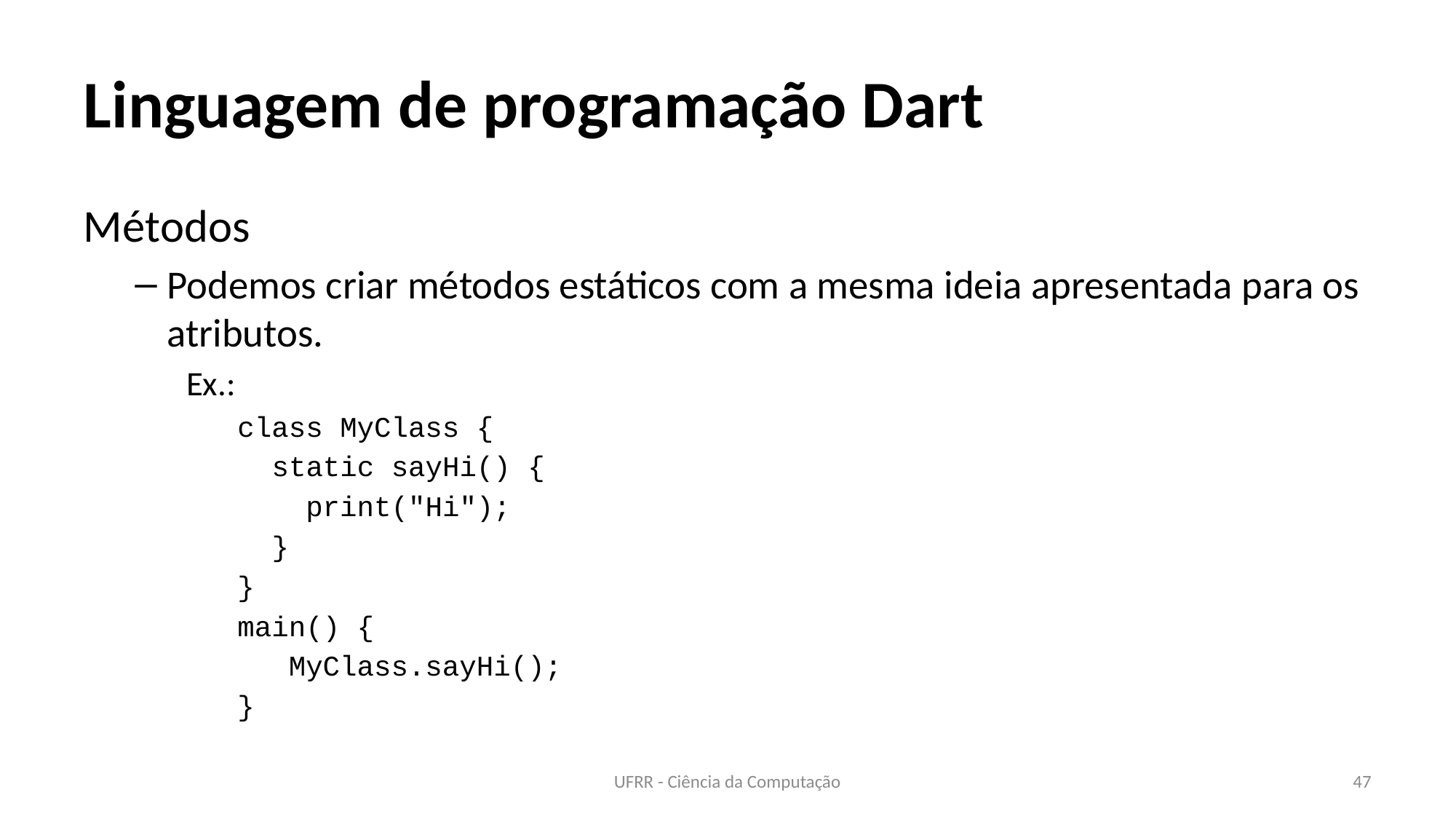

# Linguagem de programação Dart
Métodos
Podemos criar métodos estáticos com a mesma ideia apresentada para os atributos.
Ex.:
class MyClass {
  static sayHi() {
    print("Hi");
  }
}
main() {
   MyClass.sayHi();
}
UFRR - Ciência da Computação
47